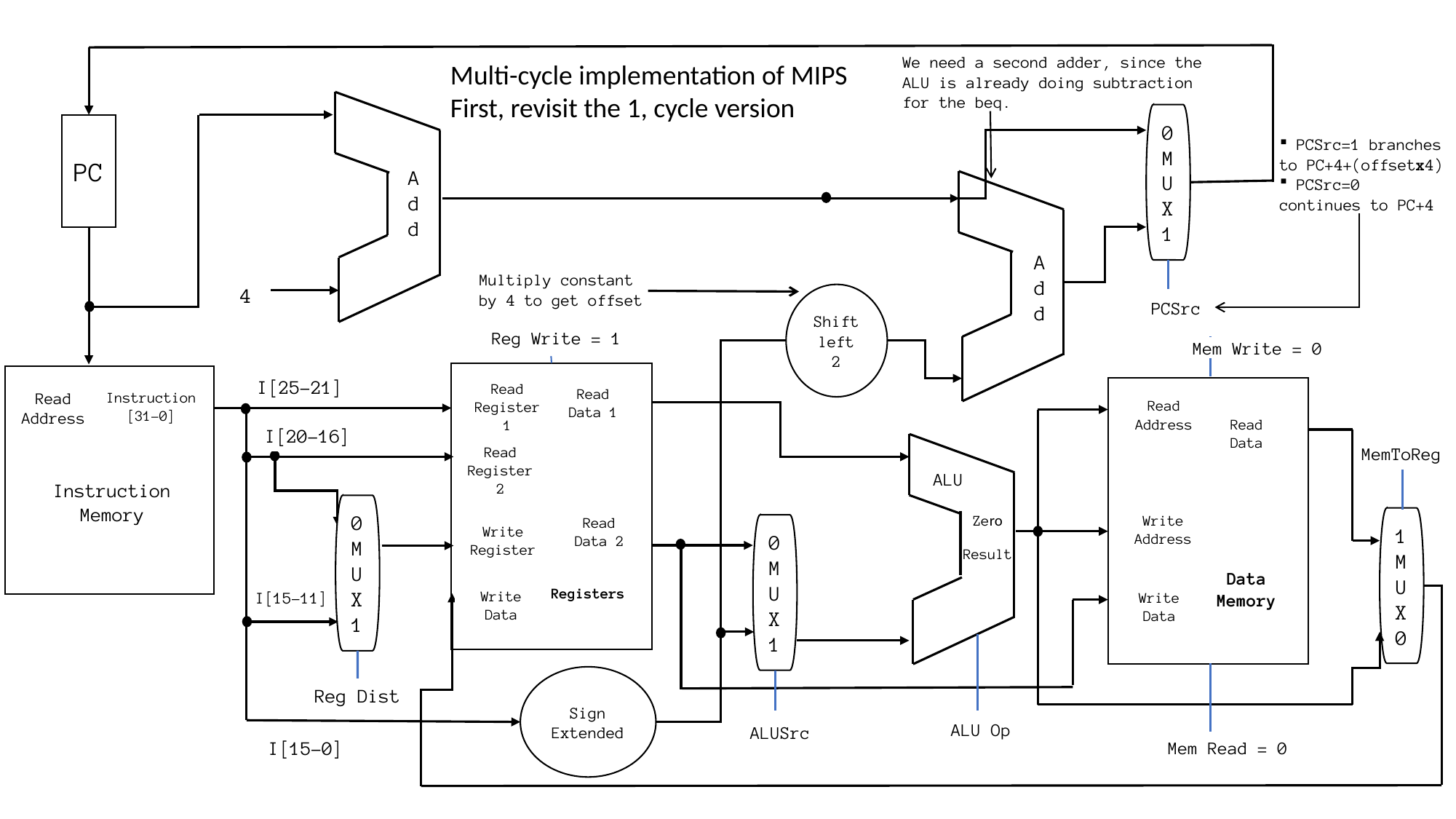

We need a second adder, since the ALU is already doing subtraction for the beq.
Multi-cycle implementation of MIPS First, revisit the 1, cycle version
0
M
U
X
1
PC
 PCSrc=1 branches to PC+4+(offsetx4)
 PCSrc=0 continues to PC+4
Ad
d

Ad
d
Multiply constant by 4 to get offset
4
Shift left 2
PCSrc

Reg Write = 1
Mem Write = 0

I[25-21]
Read Address
Read Data 1
Instruction [31-0]

Read Register 1
Read Address

Read Data
I[20-16]
MemToReg
Read Register2

ALU
Instruction
Memory
0
M
U
X
1
Write Address
Read Data 2
1
M
U
X
0
Zero
Write Register
0
M
U
X
1

Result
Data Memory
Registers
Write Data
Write
Data
I[15-11]

Sign Extended
Reg Dist
ALU Op
ALUSrc
I[15-0]
Mem Read = 0